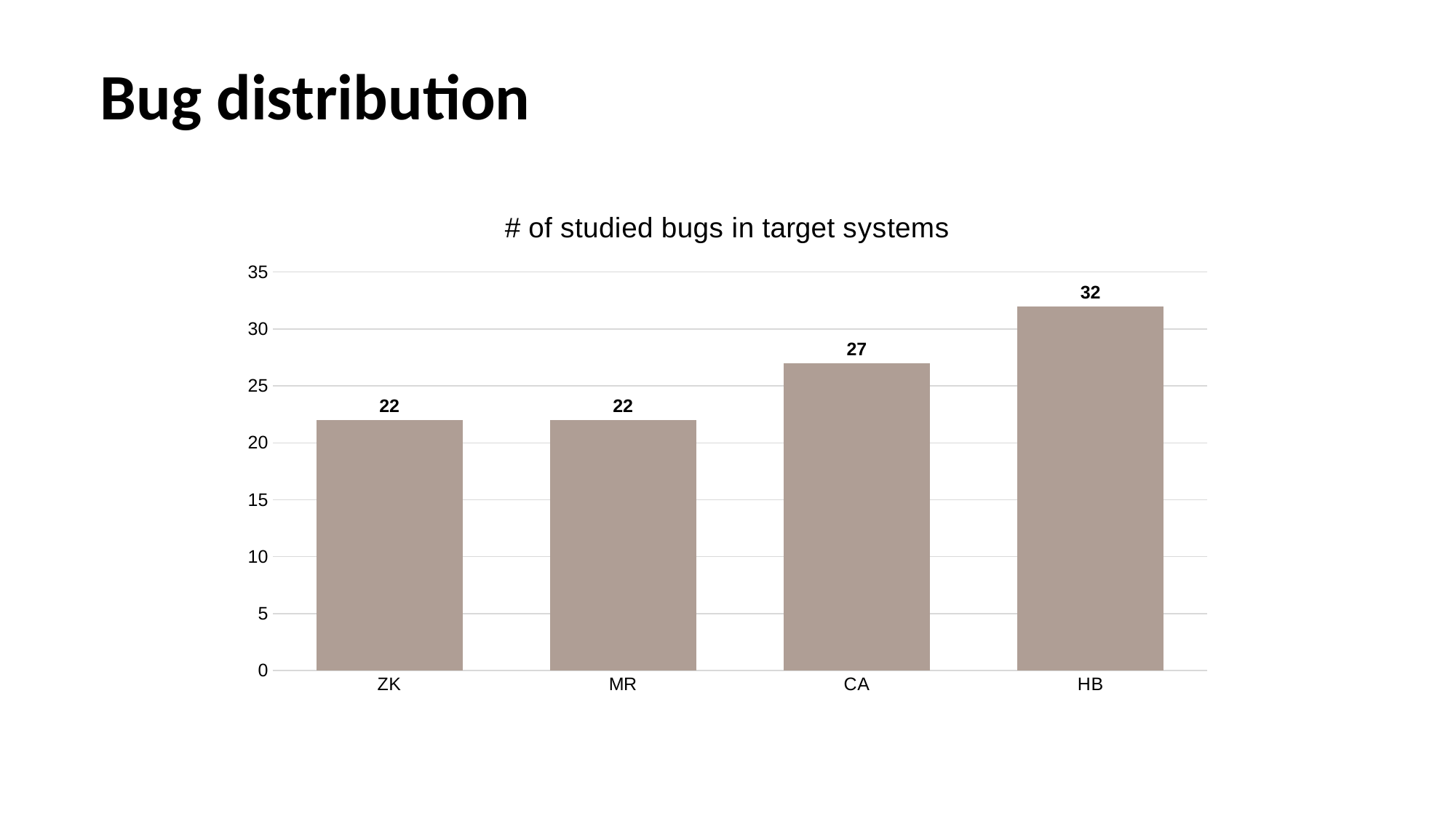

# Bug distribution

### Chart: # of studied bugs in target systems

| Category | # of bugs |
|---|---|
| ZK | 22.0 |
| MR | 22.0 |
| CA | 27.0 |
| HB | 32.0 |